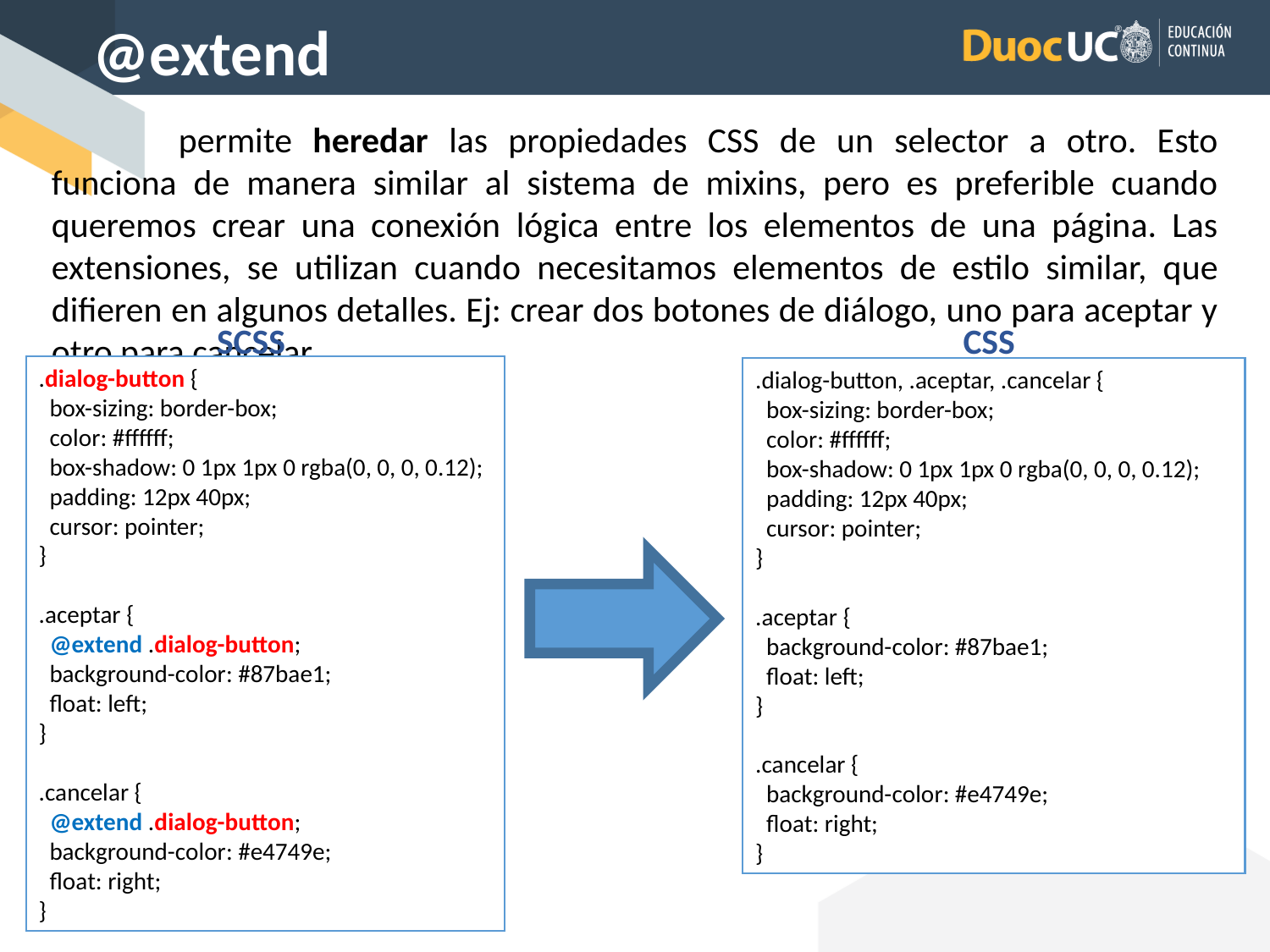

@extend
	permite heredar las propiedades CSS de un selector a otro. Esto funciona de manera similar al sistema de mixins, pero es preferible cuando queremos crear una conexión lógica entre los elementos de una página. Las extensiones, se utilizan cuando necesitamos elementos de estilo similar, que difieren en algunos detalles. Ej: crear dos botones de diálogo, uno para aceptar y otro para cancelar.
SCSS
.dialog-button {
  box-sizing: border-box;
  color: #ffffff;
  box-shadow: 0 1px 1px 0 rgba(0, 0, 0, 0.12);
  padding: 12px 40px;
  cursor: pointer;
}

.aceptar {
  @extend .dialog-button;
  background-color: #87bae1;
  float: left;
}

.cancelar {
  @extend .dialog-button;
  background-color: #e4749e;
  float: right;
}
CSS
.dialog-button, .aceptar, .cancelar {
  box-sizing: border-box;
  color: #ffffff;
  box-shadow: 0 1px 1px 0 rgba(0, 0, 0, 0.12);
  padding: 12px 40px;
  cursor: pointer;
}

.aceptar {
  background-color: #87bae1;
  float: left;
}

.cancelar {
  background-color: #e4749e;
  float: right;
}